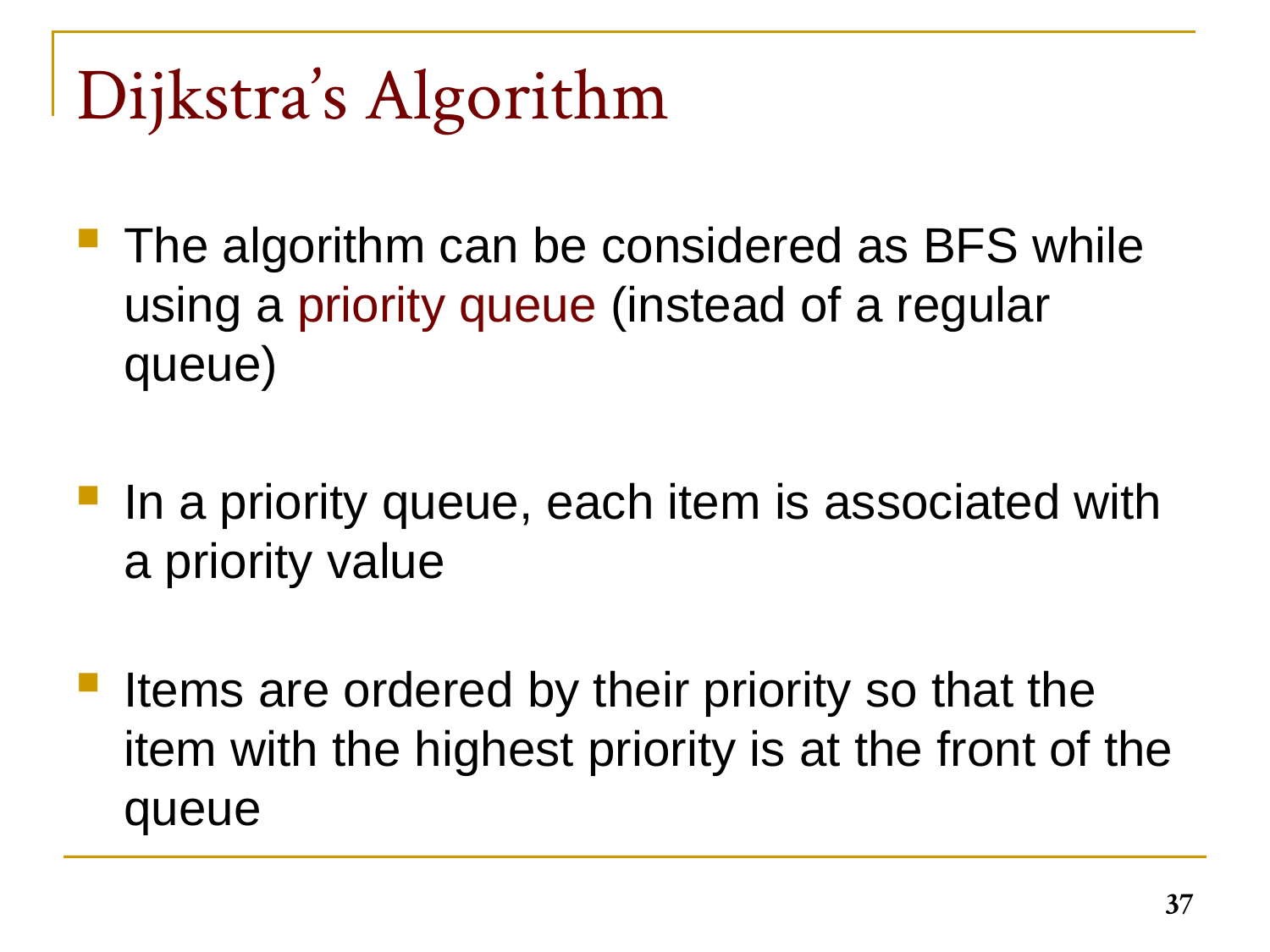

# Dijkstra’s Algorithm
The algorithm can be considered as BFS while using a priority queue (instead of a regular queue)

In a priority queue, each item is associated with a priority value
Items are ordered by their priority so that the item with the highest priority is at the front of the queue

37